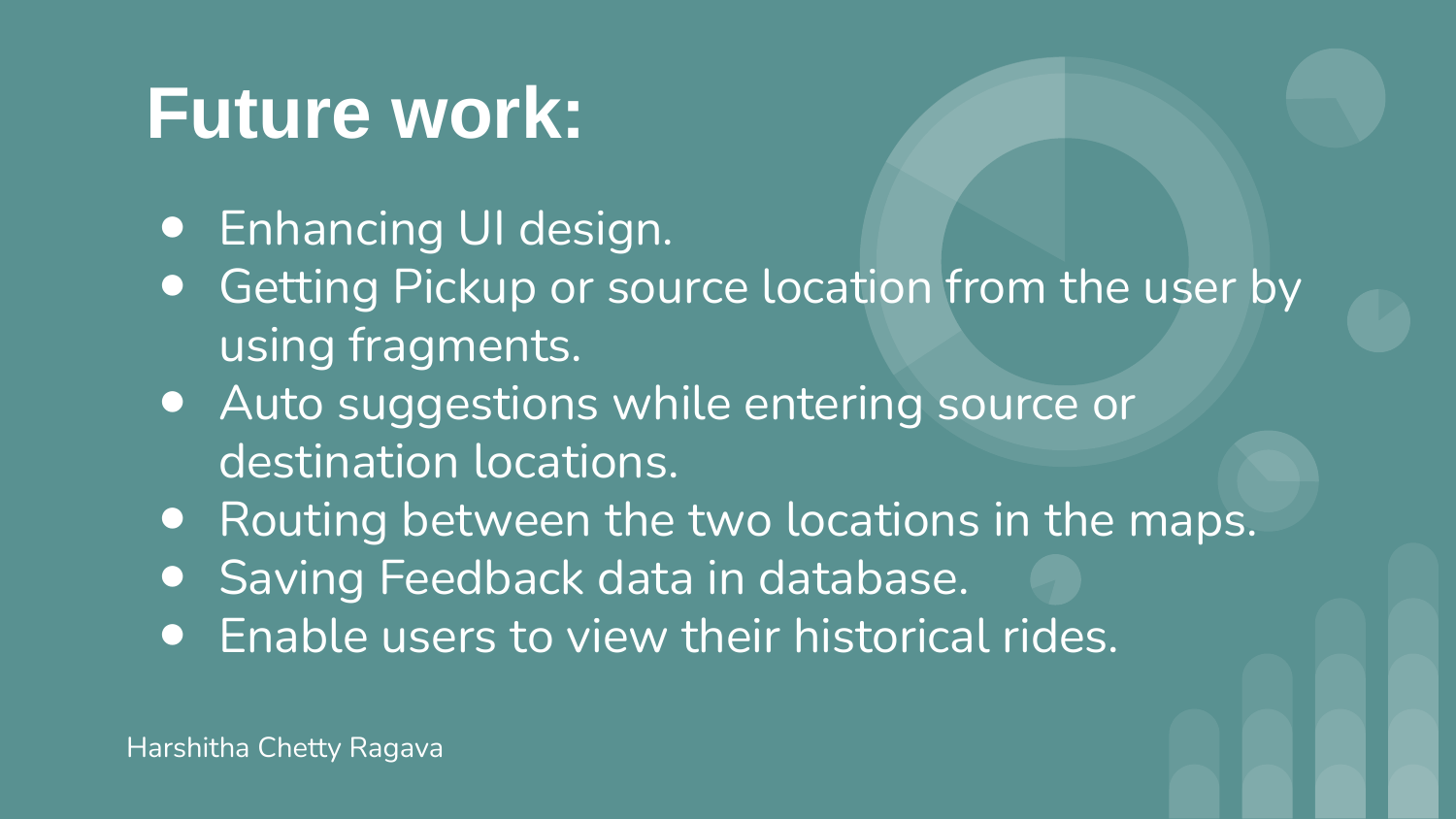

# Future work:
Enhancing UI design.
Getting Pickup or source location from the user by using fragments.
Auto suggestions while entering source or destination locations.
Routing between the two locations in the maps.
Saving Feedback data in database.
Enable users to view their historical rides.
Harshitha Chetty Ragava